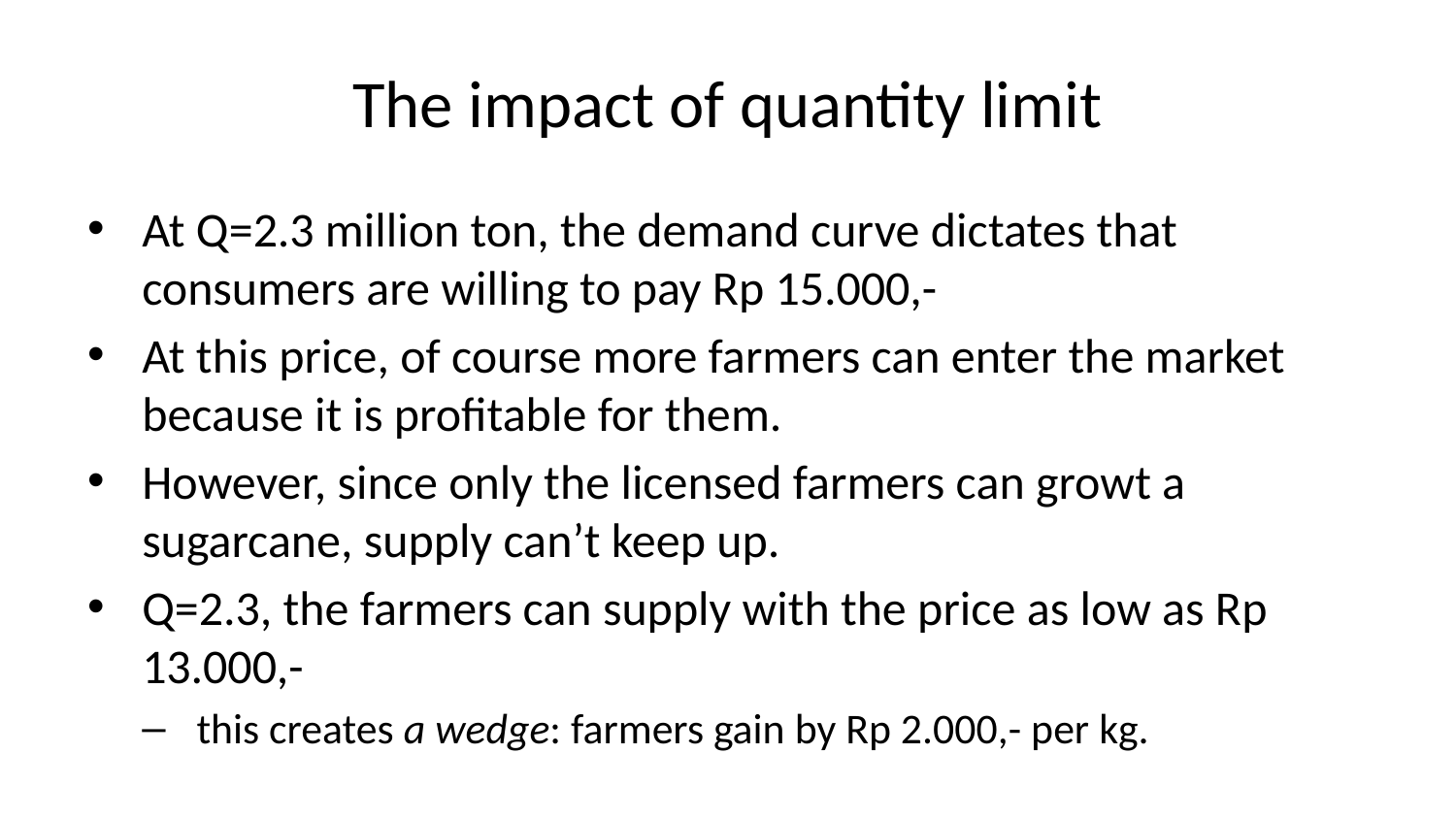

# The impact of quantity limit
At Q=2.3 million ton, the demand curve dictates that consumers are willing to pay Rp 15.000,-
At this price, of course more farmers can enter the market because it is profitable for them.
However, since only the licensed farmers can growt a sugarcane, supply can’t keep up.
Q=2.3, the farmers can supply with the price as low as Rp 13.000,-
this creates a wedge: farmers gain by Rp 2.000,- per kg.